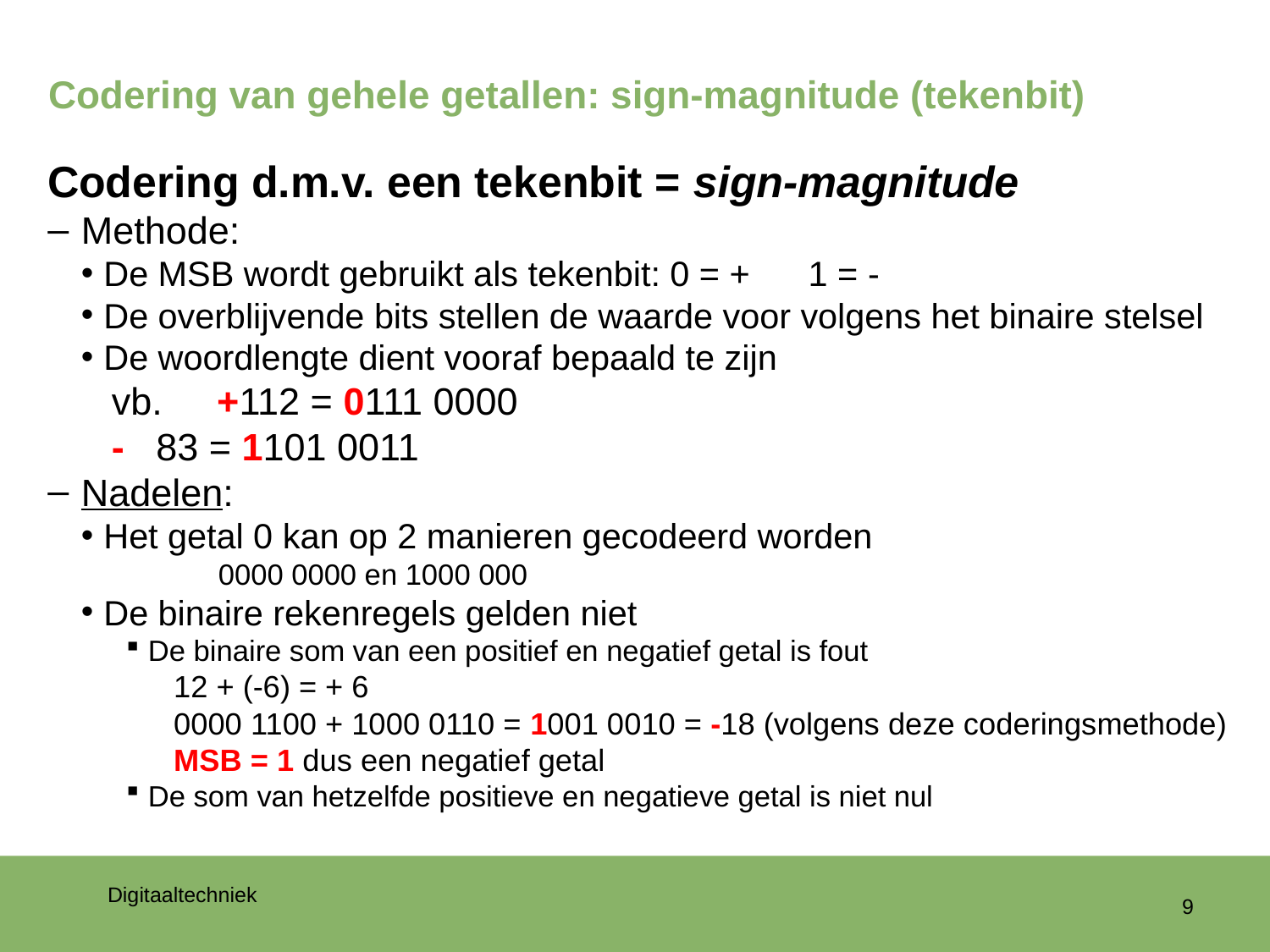

# Codering van gehele getallen: sign-magnitude (tekenbit)
Codering d.m.v. een tekenbit = sign-magnitude
Methode:
De MSB wordt gebruikt als tekenbit: 0 = +      1 = -
De overblijvende bits stellen de waarde voor volgens het binaire stelsel
De woordlengte dient vooraf bepaald te zijn
		vb.	+112 = 0111 0000
			-   83 = 1101 0011
Nadelen:
Het getal 0 kan op 2 manieren gecodeerd worden
	0000 0000 en 1000 000
De binaire rekenregels gelden niet
De binaire som van een positief en negatief getal is fout
12 + (-6) = + 6
0000 1100 + 1000 0110 = 1001 0010 = -18 (volgens deze coderingsmethode)
		MSB = 1 dus een negatief getal
De som van hetzelfde positieve en negatieve getal is niet nul

9
Digitaaltechniek